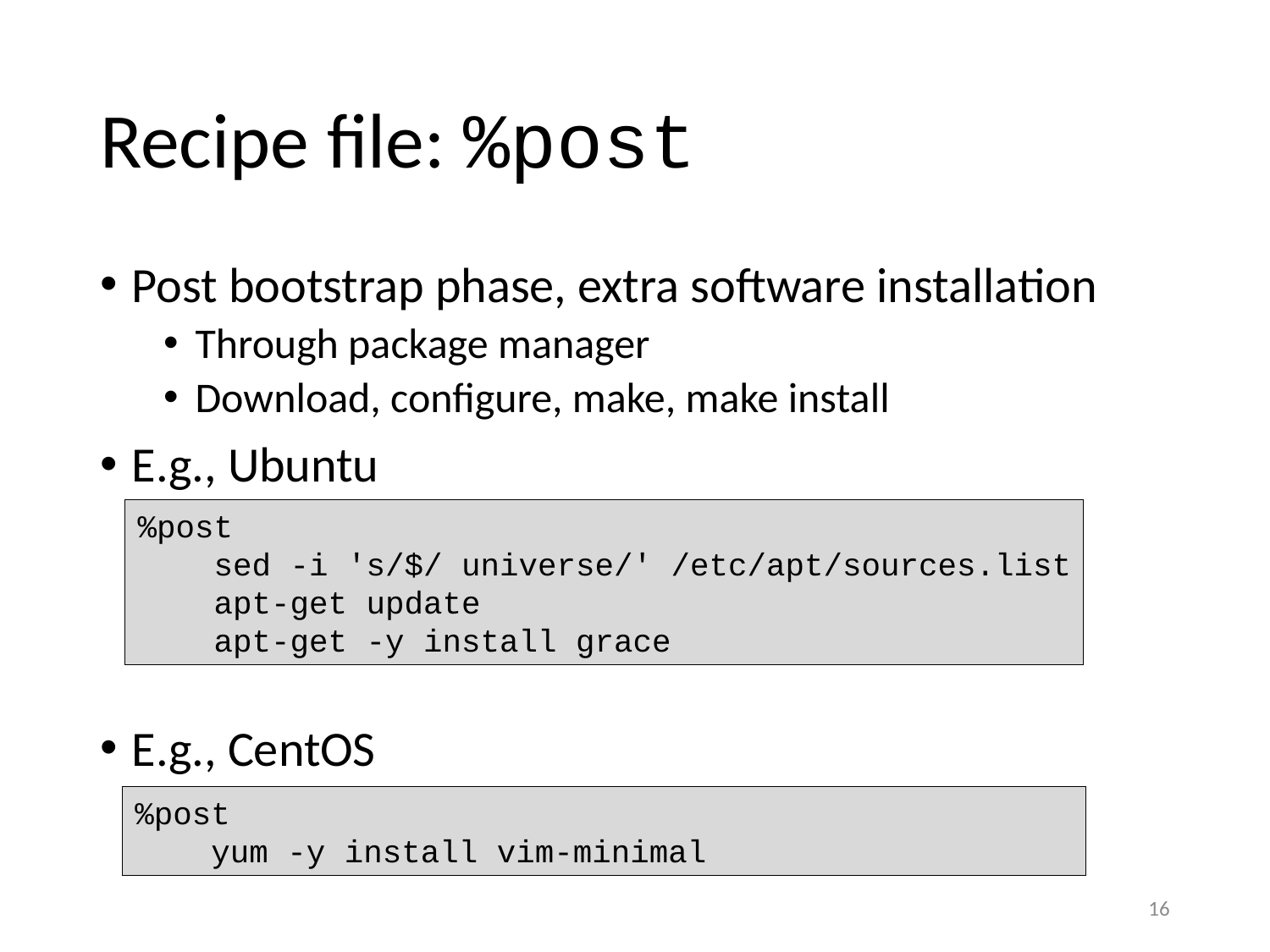

# Recipe file: %post
Post bootstrap phase, extra software installation
Through package manager
Download, configure, make, make install
E.g., Ubuntu

E.g., CentOS
%post
    sed -i 's/$/ universe/' /etc/apt/sources.list
    apt-get update
    apt-get -y install grace
%post
    yum -y install vim-minimal
16